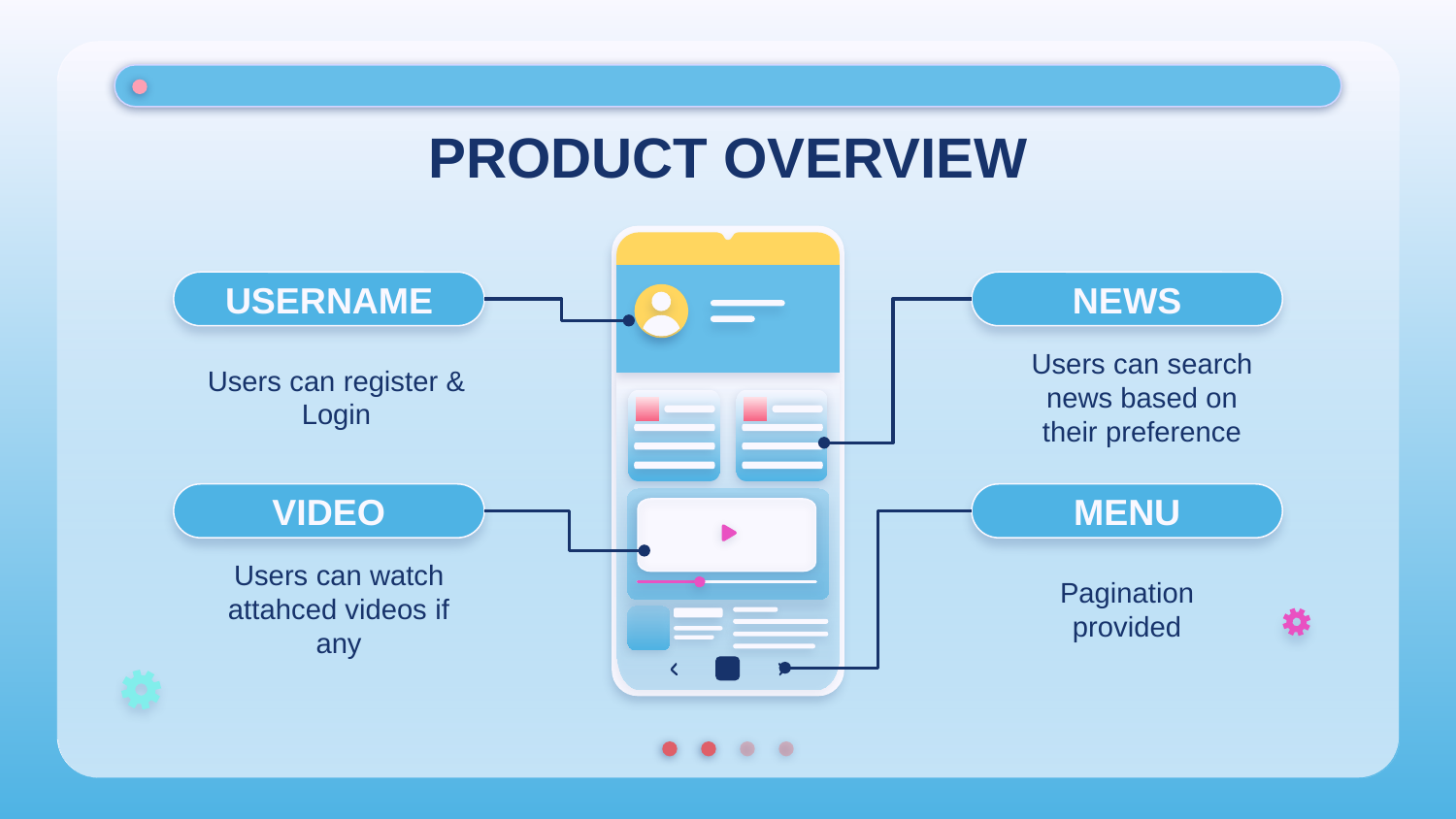

# PRODUCT OVERVIEW

USERNAME

NEWS
Users can register & Login
Users can search news based on their preference

VIDEO

MENU
Users can watch attahced videos if any
Pagination provided